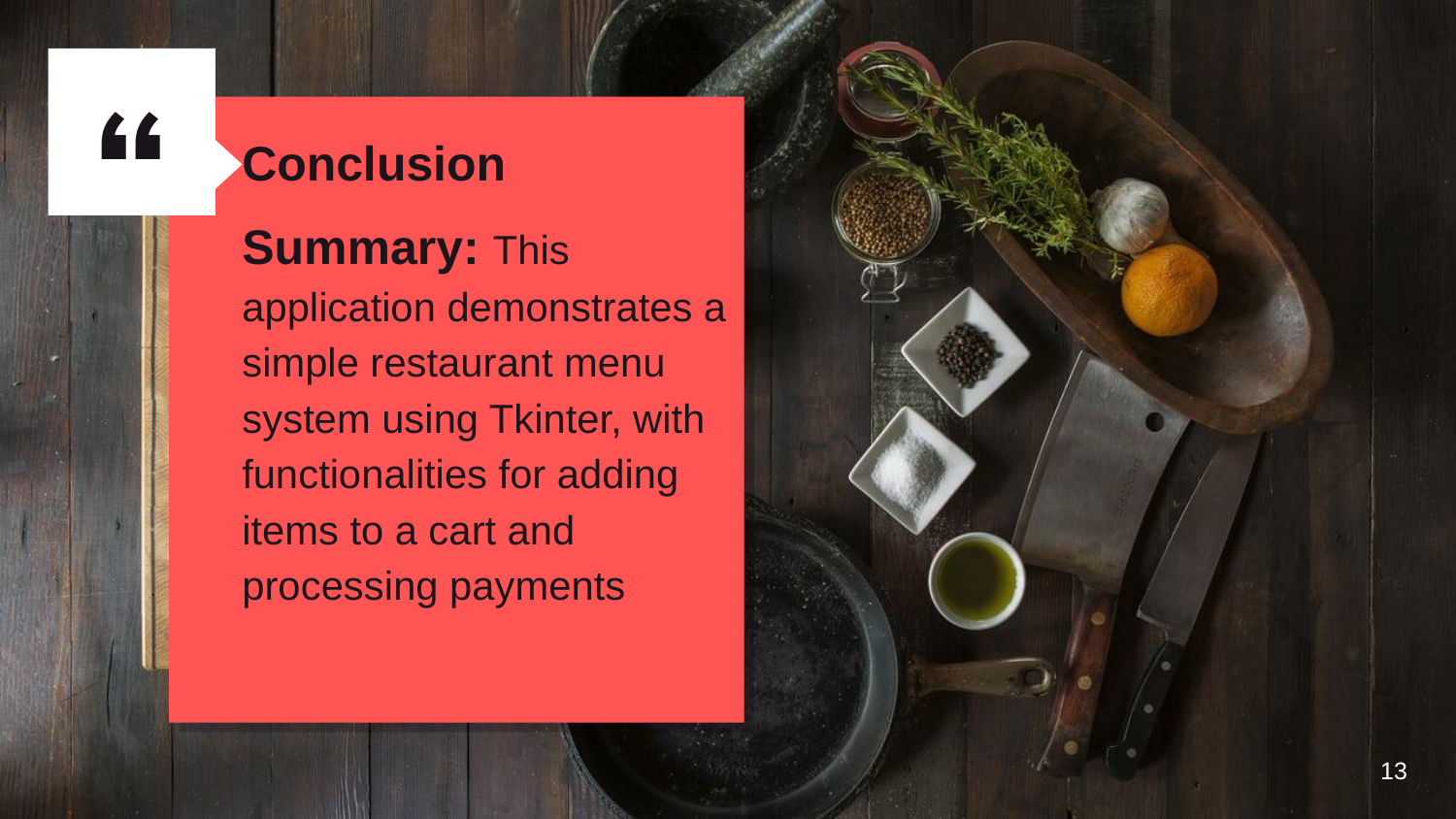

Conclusion
Summary: This application demonstrates a simple restaurant menu system using Tkinter, with functionalities for adding items to a cart and processing payments
13